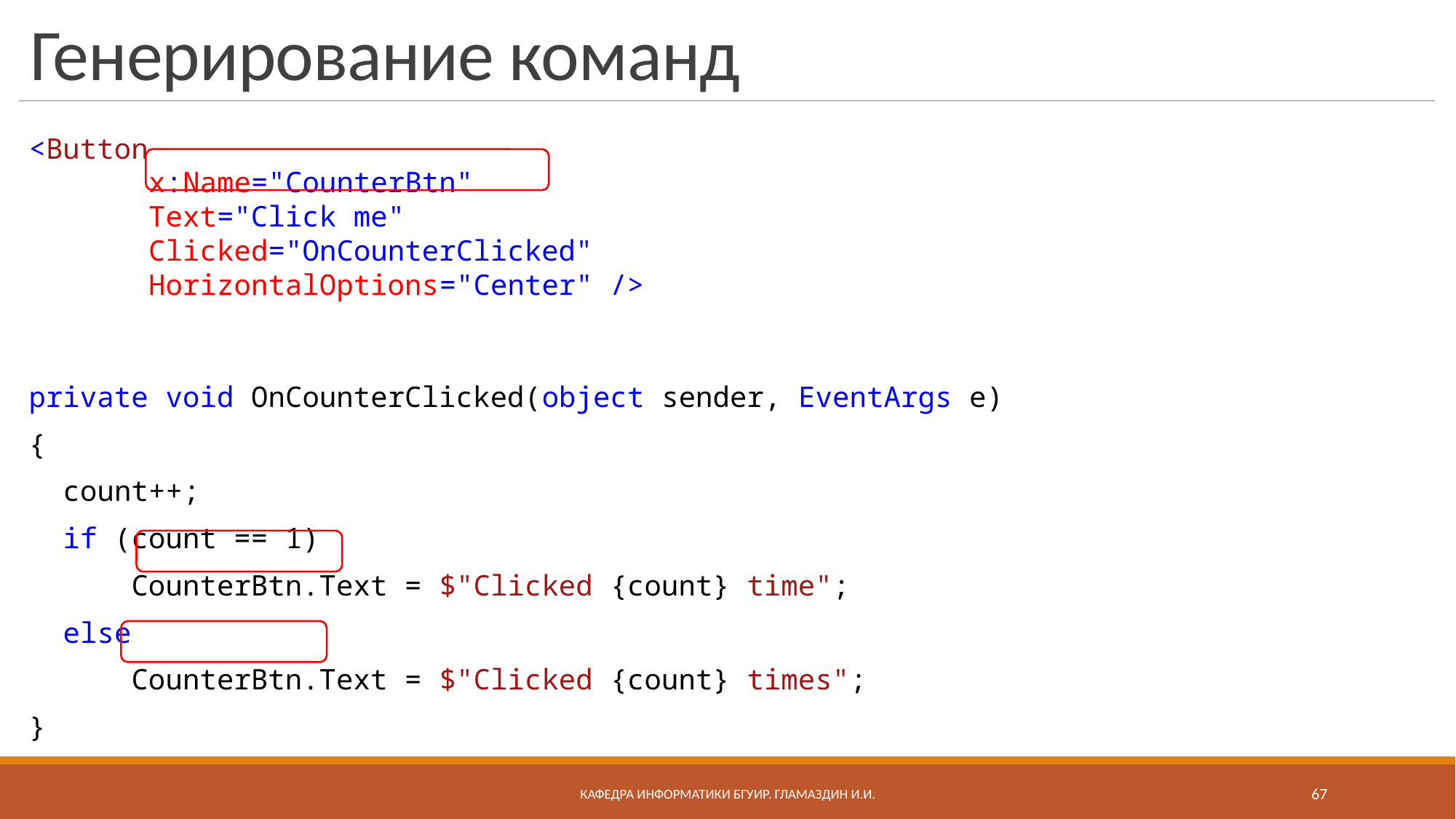

# Генерирование команд
<Button
       x:Name="CounterBtn"
       Text="Click me"
       Clicked="OnCounterClicked"
       HorizontalOptions="Center" />

private void OnCounterClicked(object sender, EventArgs e)
{
  count++;
  if (count == 1)
      CounterBtn.Text = $"Clicked {count} time";
  else
      CounterBtn.Text = $"Clicked {count} times";
}

Кафедра информатики бгуир. Гламаздин И.и.
67